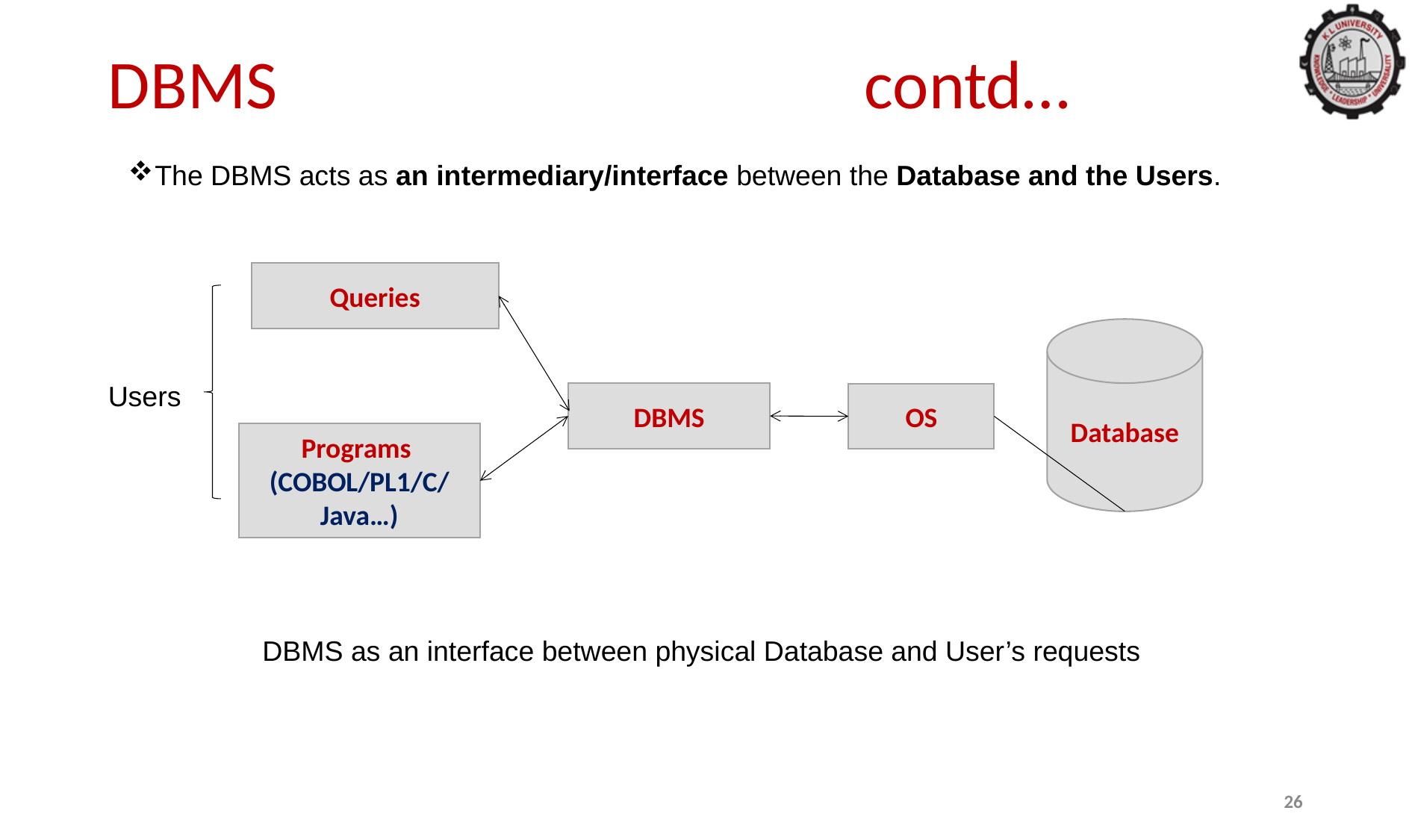

# DBMS                                      contd…
The DBMS acts as an intermediary/interface between the Database and the Users.
Queries

Database
Users
DBMS
OS
Programs
(COBOL/PL1/C/
Java…)
DBMS as an interface between physical Database and User’s requests
26